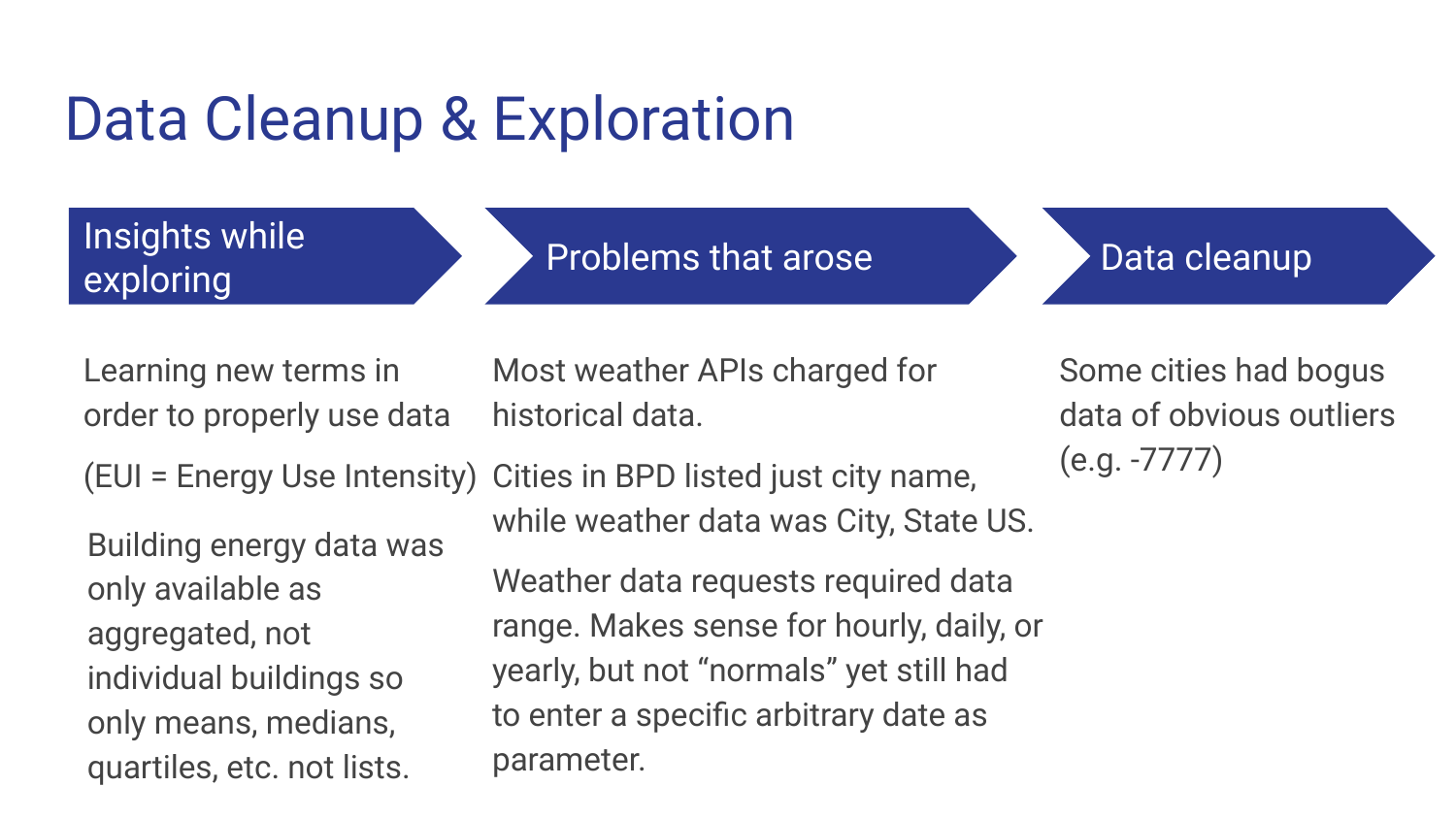

# Data Cleanup & Exploration

Insights while exploring
Problems that arose
Data cleanup
Learning new terms in order to properly use data
(EUI = Energy Use Intensity)
Most weather APIs charged for historical data.
Cities in BPD listed just city name, while weather data was City, State US.
Weather data requests required data range. Makes sense for hourly, daily, or yearly, but not “normals” yet still had to enter a specific arbitrary date as parameter.
Some cities had bogus data of obvious outliers (e.g. -7777)
Building energy data was only available as aggregated, not individual buildings so only means, medians, quartiles, etc. not lists.